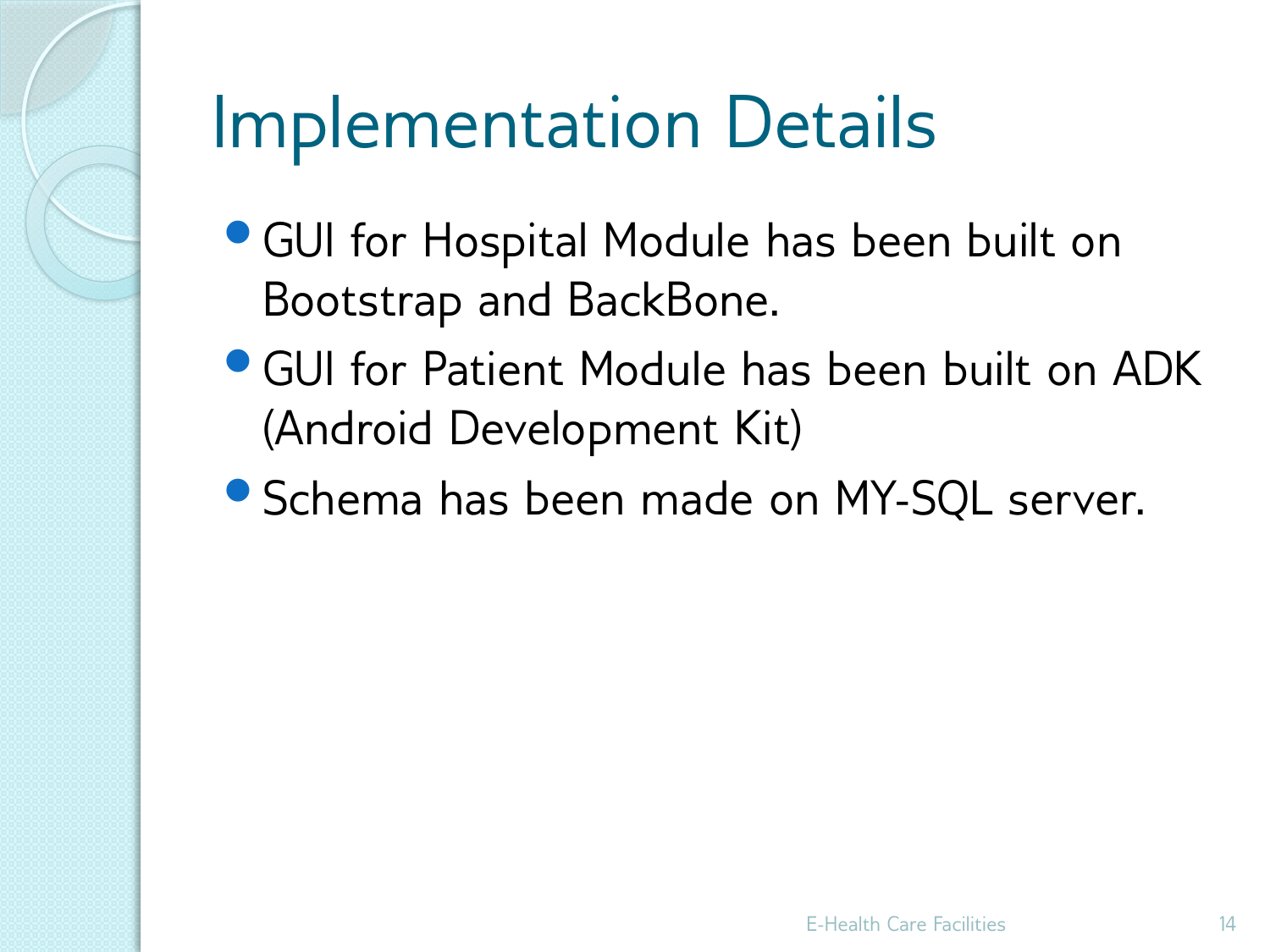

# Implementation Details
GUI for Hospital Module has been built on Bootstrap and BackBone.
GUI for Patient Module has been built on ADK (Android Development Kit)
Schema has been made on MY-SQL server.

E-Health Care Facilities
14